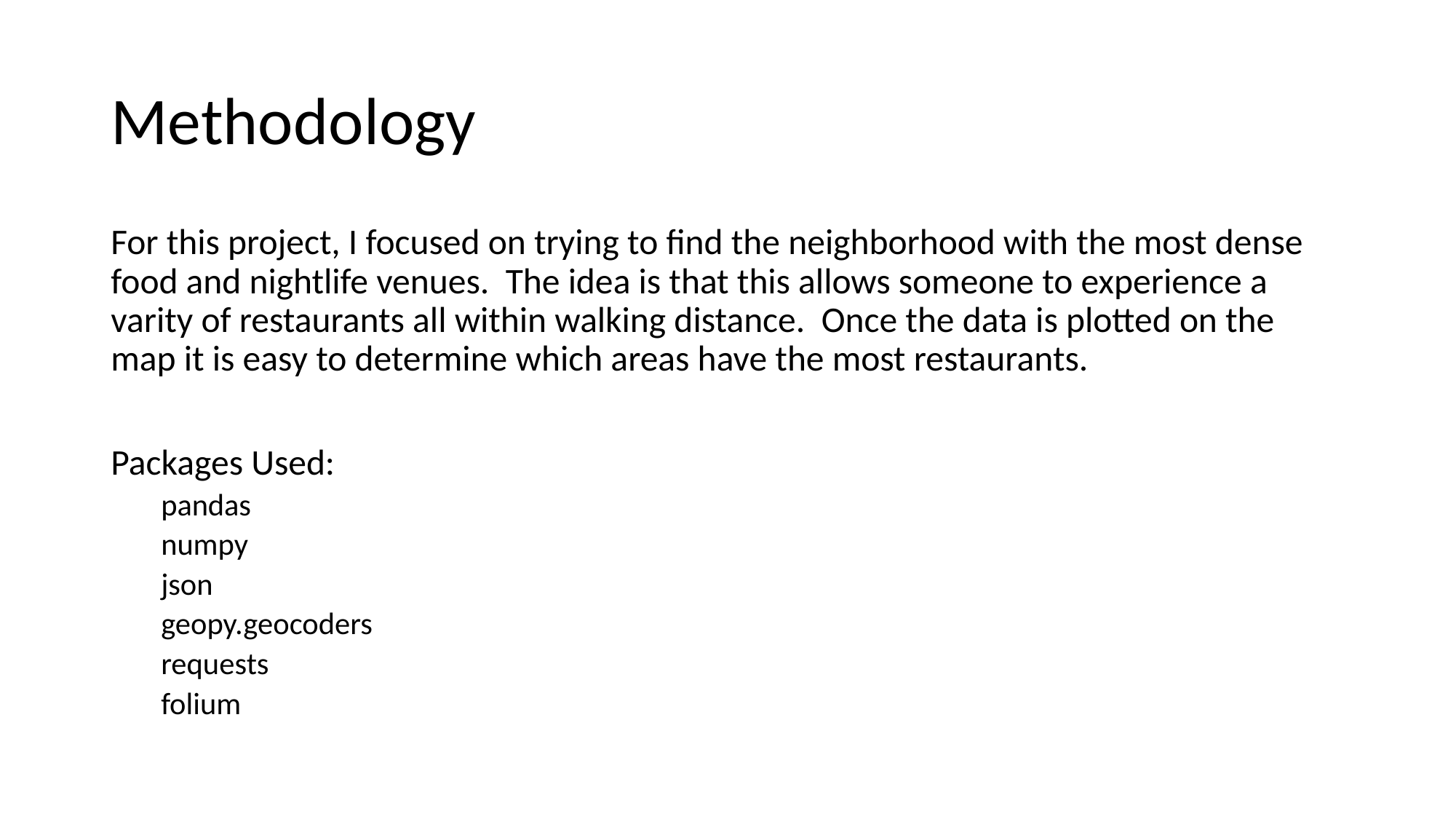

# Methodology
For this project, I focused on trying to find the neighborhood with the most dense food and nightlife venues.  The idea is that this allows someone to experience a varity of restaurants all within walking distance.  Once the data is plotted on the map it is easy to determine which areas have the most restaurants.

Packages Used:
pandas
numpy
json
geopy.geocoders
requests
folium